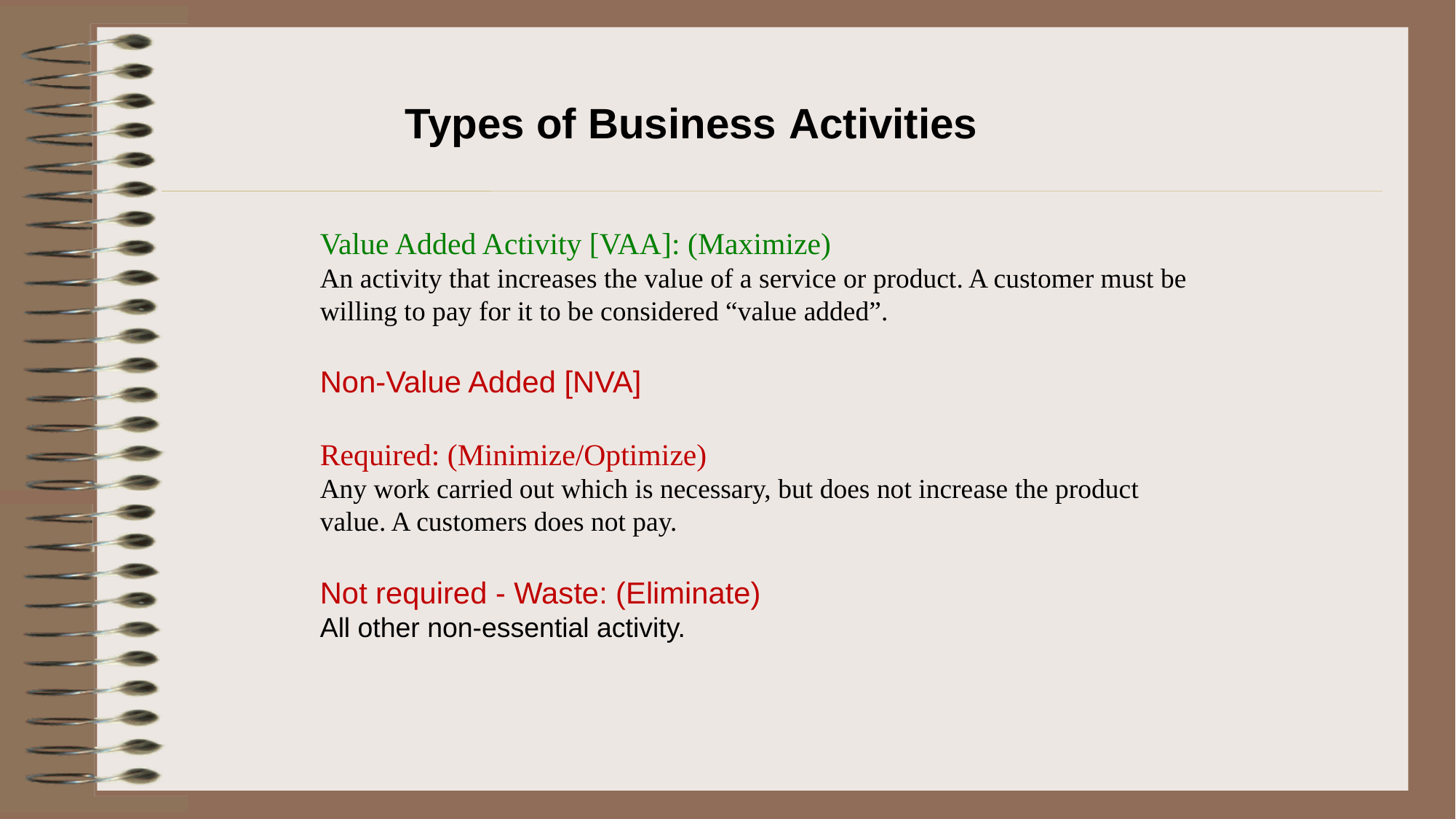

Types of Business Activities
Value Added Activity [VAA]: (Maximize)
An activity that increases the value of a service or product. A customer must be willing to pay for it to be considered “value added”.

Non-Value Added [NVA]

Required: (Minimize/Optimize)
Any work carried out which is necessary, but does not increase the product value. A customers does not pay.

Not required - Waste: (Eliminate)
All other non-essential activity.